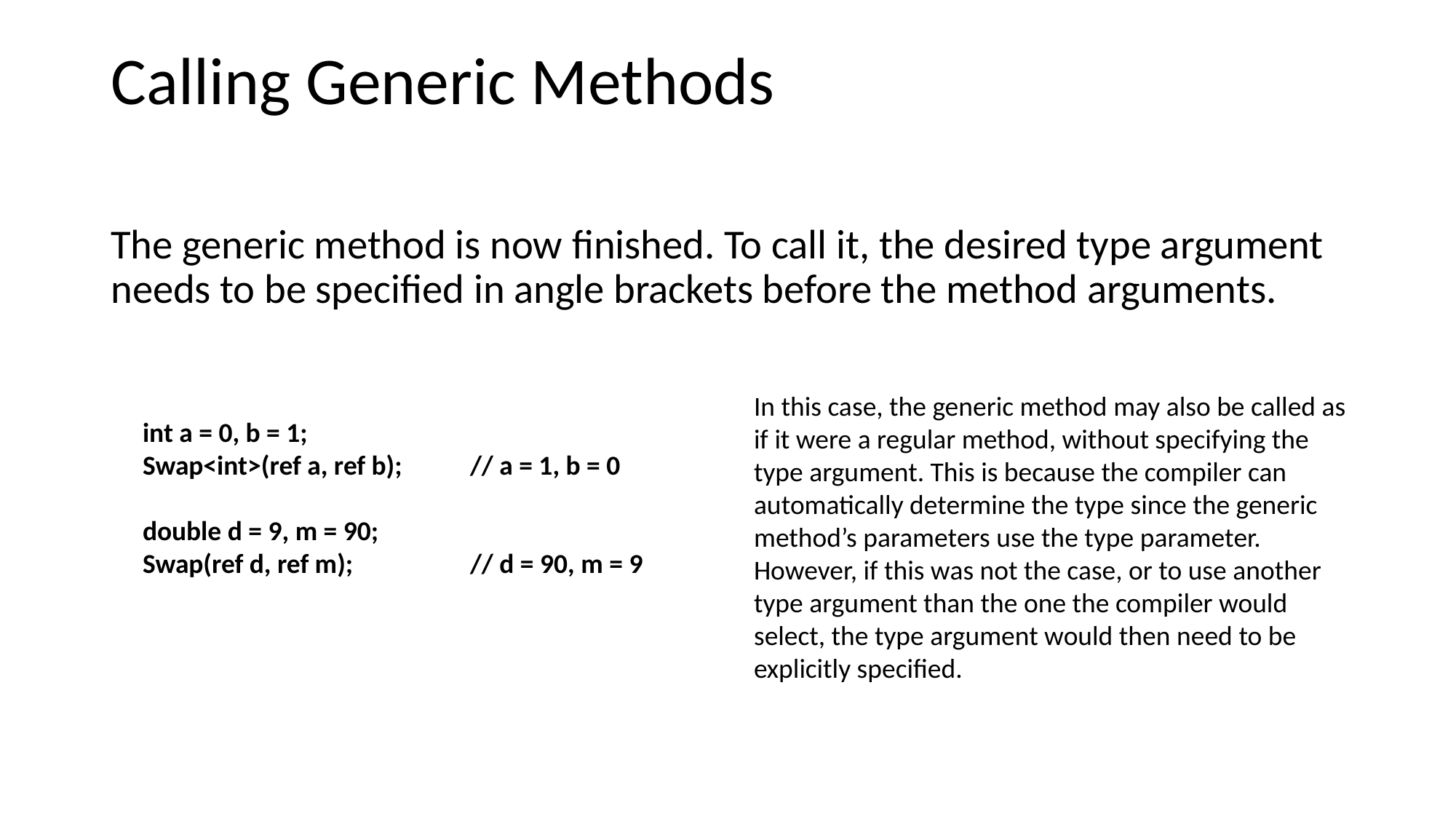

# Calling Generic Methods
The generic method is now finished. To call it, the desired type argument needs to be specified in angle brackets before the method arguments.

In this case, the generic method may also be called as if it were a regular method, without specifying the type argument. This is because the compiler can automatically determine the type since the generic method’s parameters use the type parameter. However, if this was not the case, or to use another type argument than the one the compiler would select, the type argument would then need to be explicitly specified.
int a = 0, b = 1;
Swap<int>(ref a, ref b);	// a = 1, b = 0

double d = 9, m = 90;
Swap(ref d, ref m);  	// d = 90, m = 9